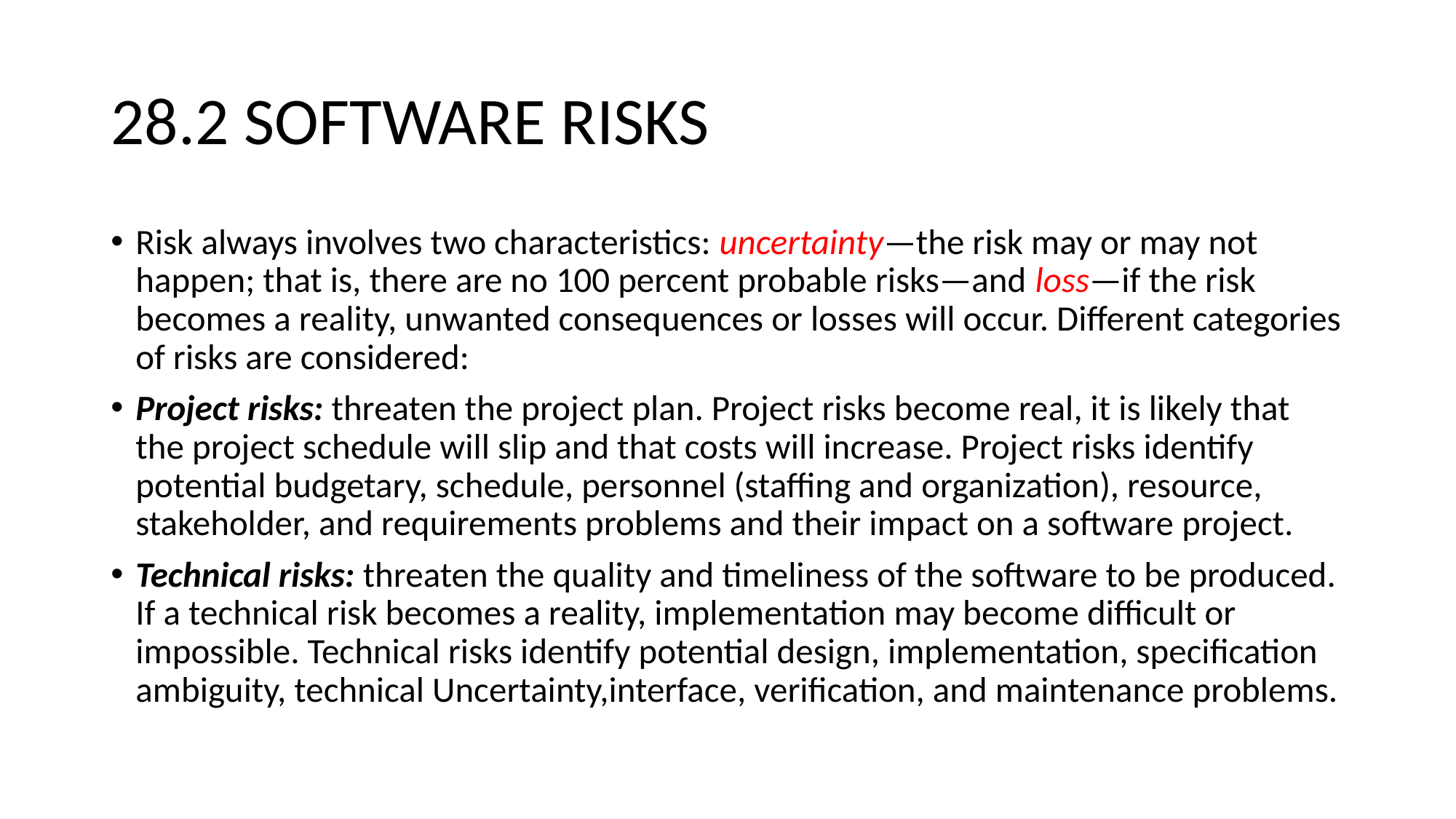

# 28.2 SOFTWARE RISKS
Risk always involves two characteristics: uncertainty—the risk may or may not happen; that is, there are no 100 percent probable risks—and loss—if the risk becomes a reality, unwanted consequences or losses will occur. Different categories of risks are considered:
Project risks: threaten the project plan. Project risks become real, it is likely that the project schedule will slip and that costs will increase. Project risks identify potential budgetary, schedule, personnel (staffing and organization), resource, stakeholder, and requirements problems and their impact on a software project.
Technical risks: threaten the quality and timeliness of the software to be produced. If a technical risk becomes a reality, implementation may become difficult or impossible. Technical risks identify potential design, implementation, specification ambiguity, technical Uncertainty,interface, verification, and maintenance problems.